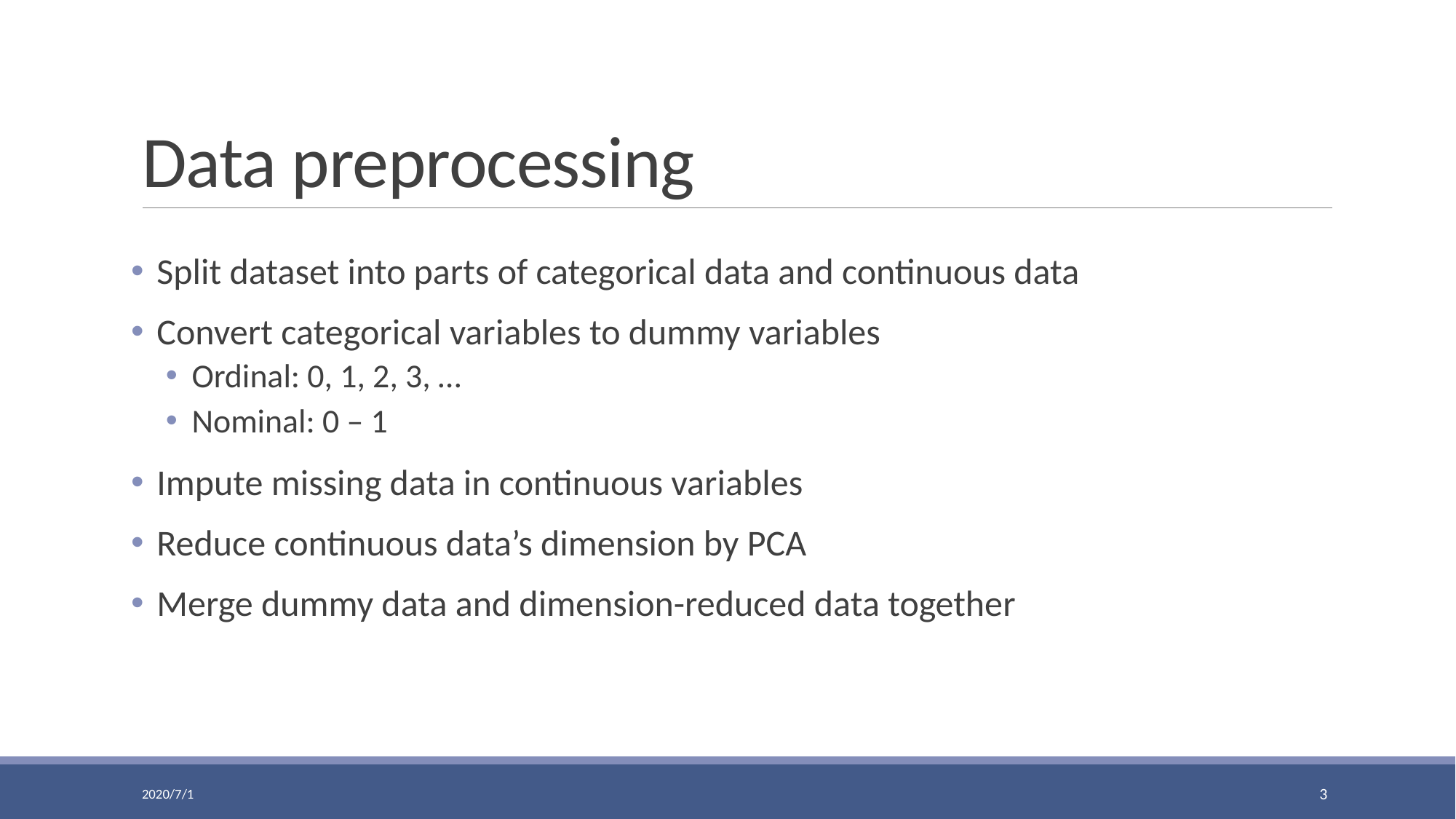

# Data preprocessing
Split dataset into parts of categorical data and continuous data
Convert categorical variables to dummy variables
Ordinal: 0, 1, 2, 3, …
Nominal: 0 – 1
Impute missing data in continuous variables
Reduce continuous data’s dimension by PCA
Merge dummy data and dimension-reduced data together
2020/7/1
3